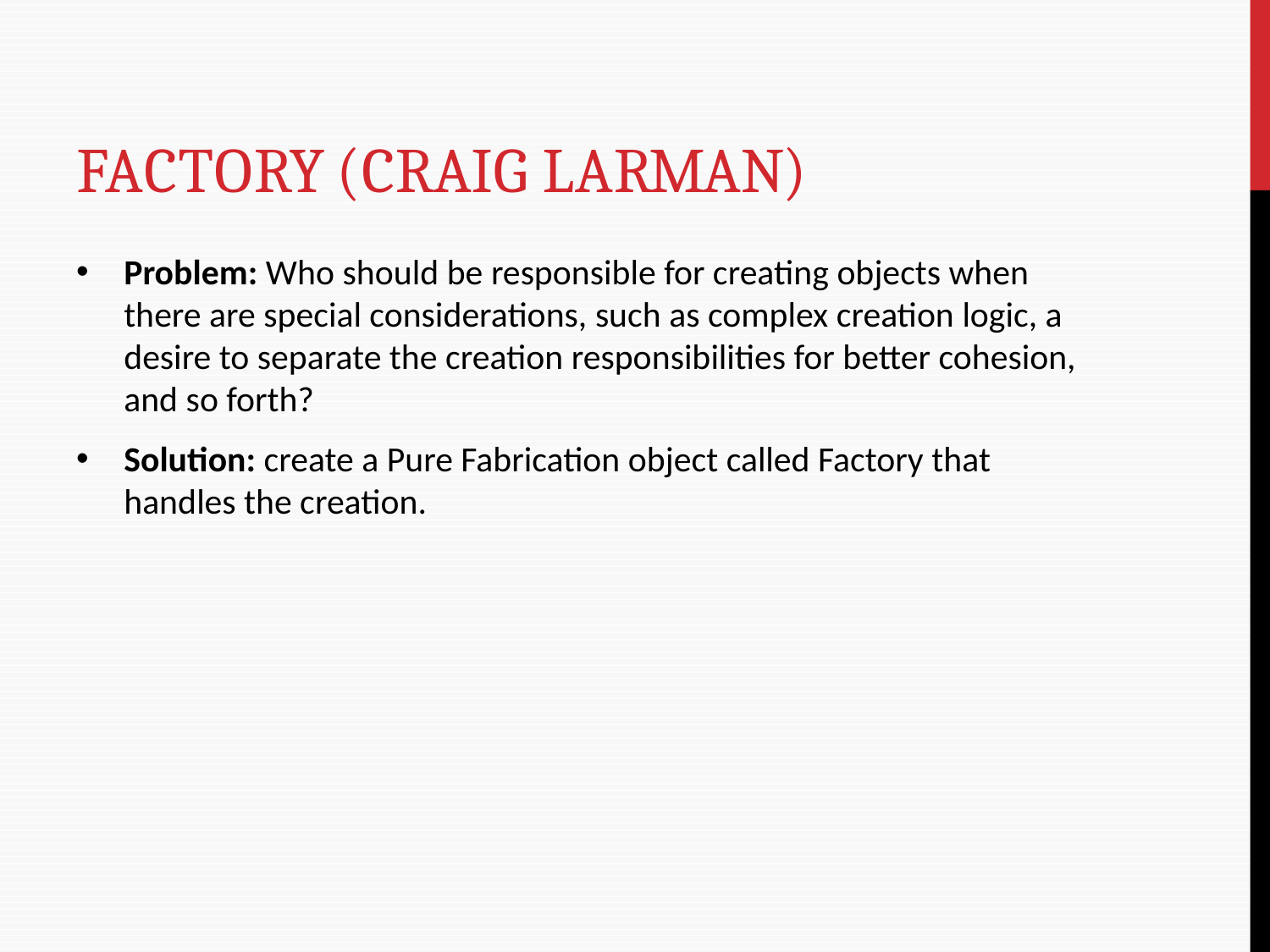

# Factory (Craig Larman)
Problem: Who should be responsible for creating objects when there are special considerations, such as complex creation logic, a desire to separate the creation responsibilities for better cohesion, and so forth?
Solution: create a Pure Fabrication object called Factory that handles the creation.